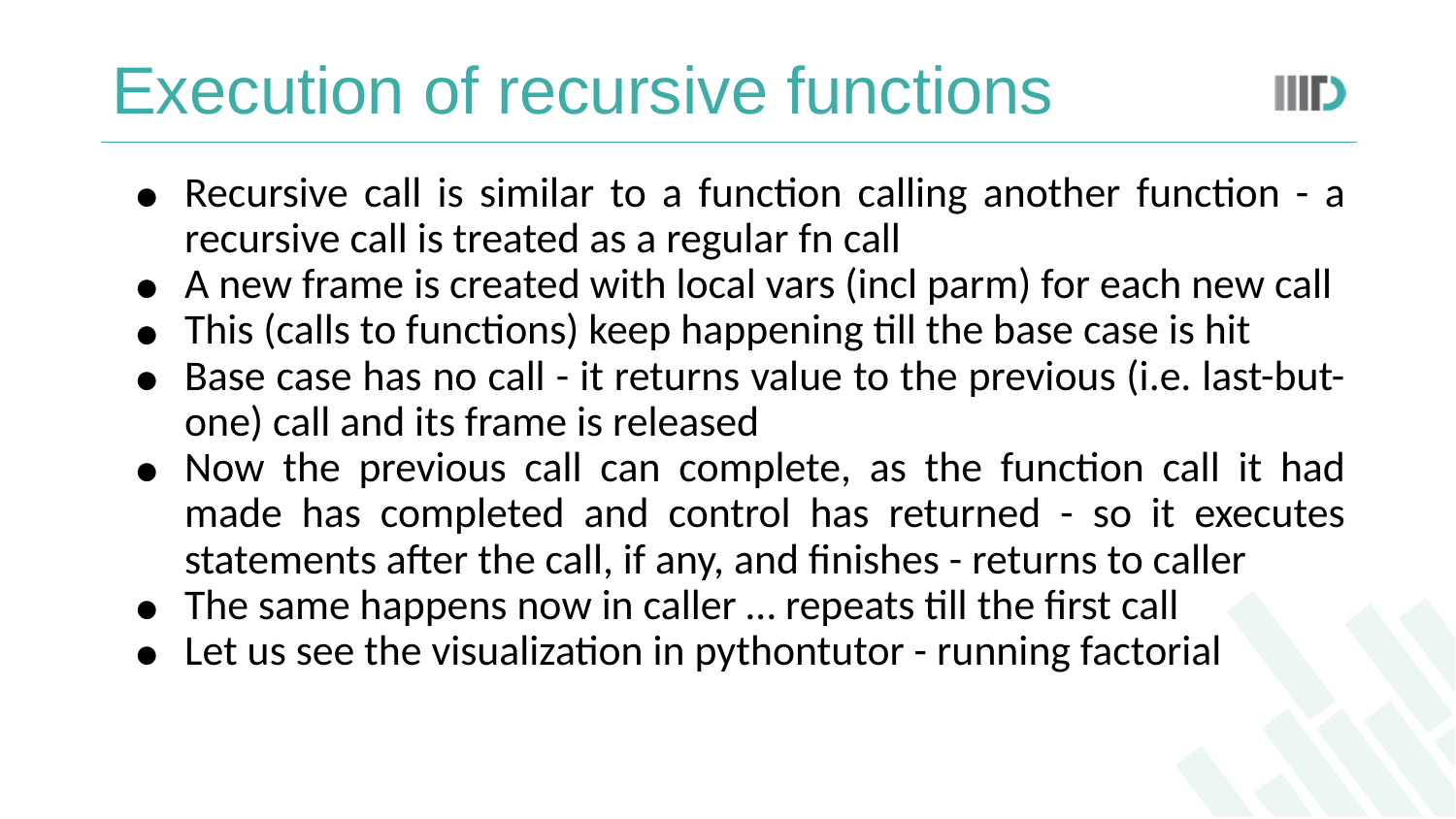

# Execution of recursive functions
Recursive call is similar to a function calling another function - a recursive call is treated as a regular fn call
A new frame is created with local vars (incl parm) for each new call
This (calls to functions) keep happening till the base case is hit
Base case has no call - it returns value to the previous (i.e. last-but-one) call and its frame is released
Now the previous call can complete, as the function call it had made has completed and control has returned - so it executes statements after the call, if any, and finishes - returns to caller
The same happens now in caller … repeats till the first call
Let us see the visualization in pythontutor - running factorial